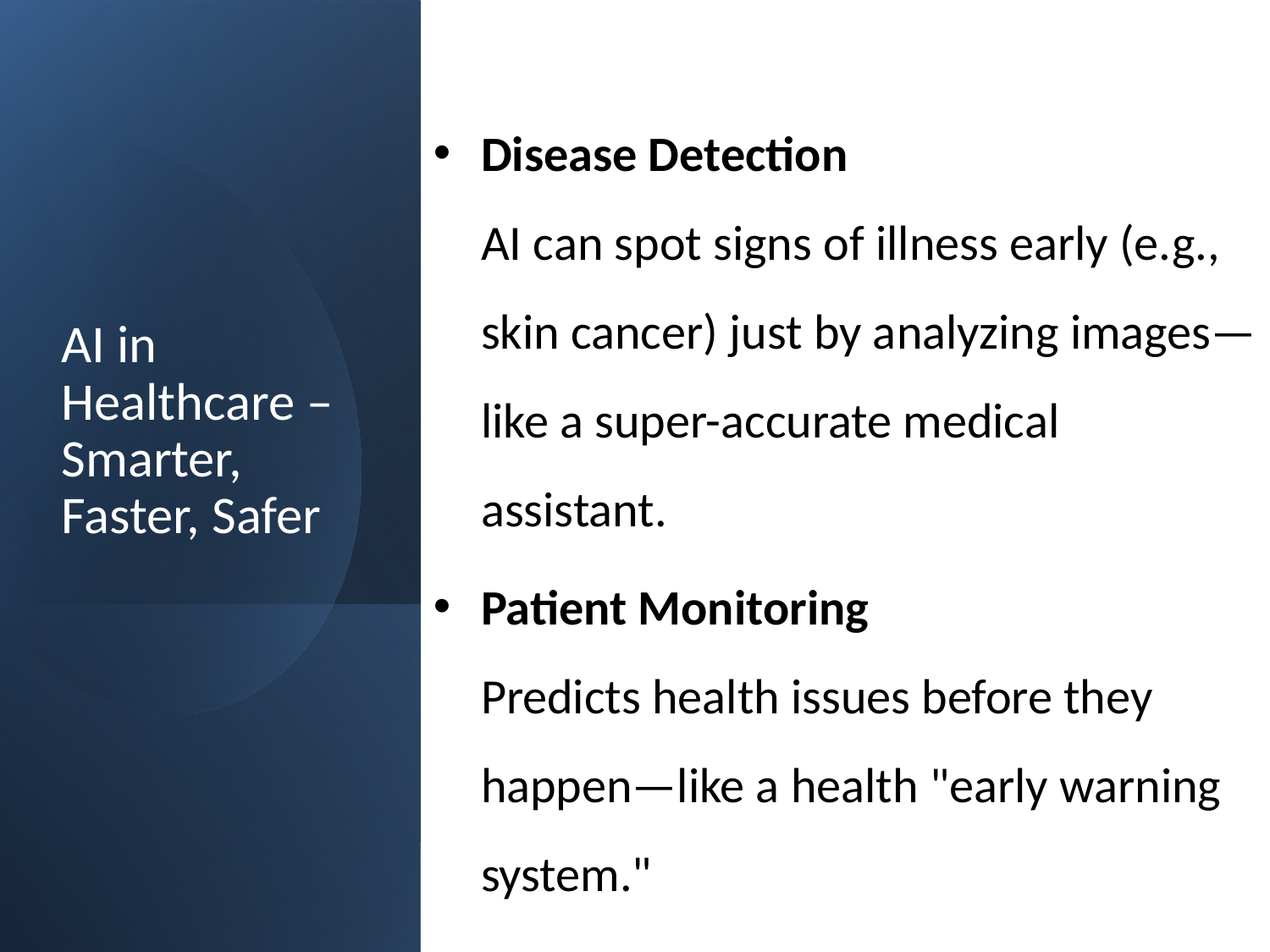

# AI in Healthcare – Smarter, Faster, Safer
Disease Detection
AI can spot signs of illness early (e.g., skin cancer) just by analyzing images—like a super-accurate medical assistant.
Patient Monitoring
Predicts health issues before they happen—like a health "early warning system."